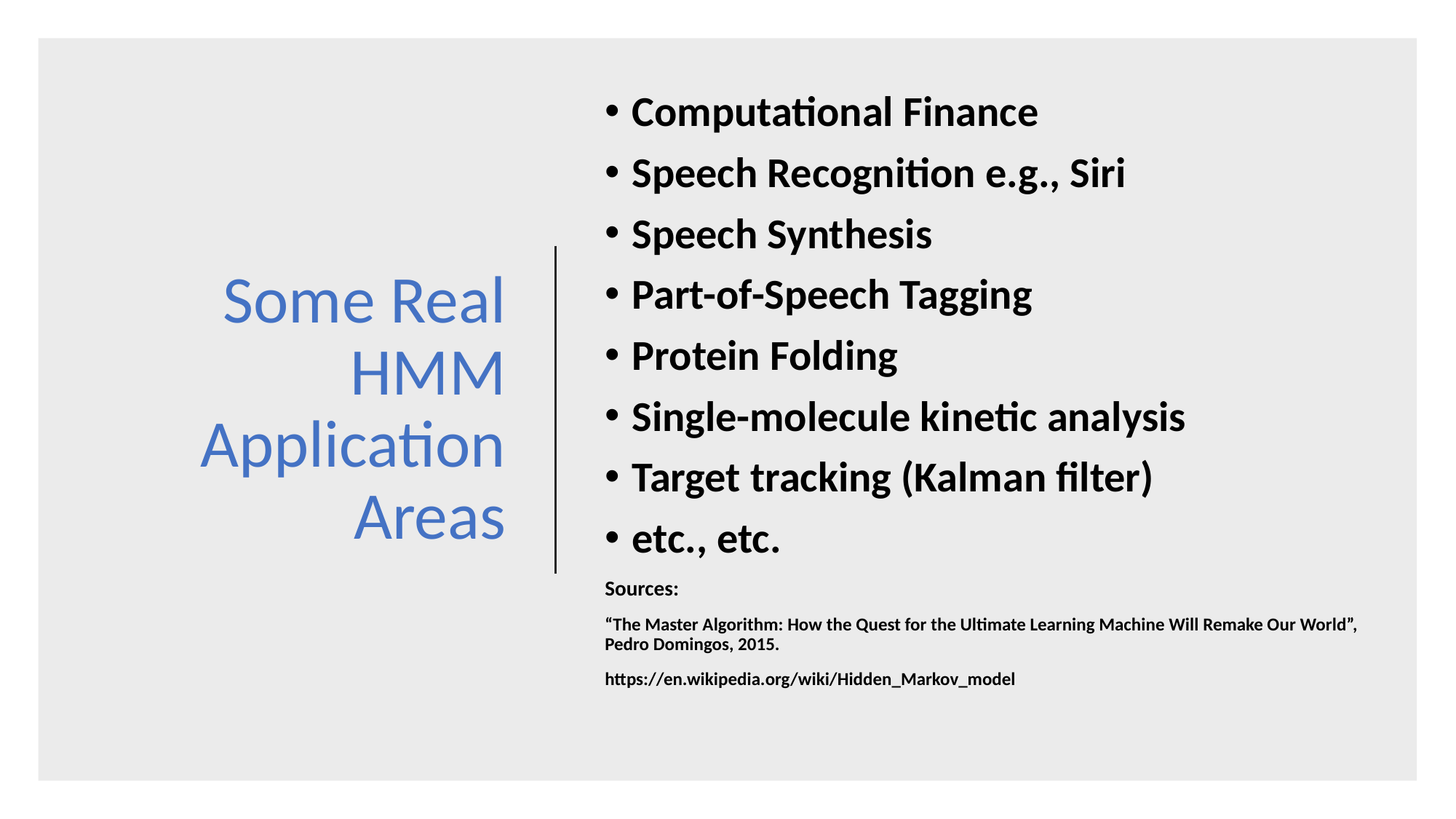

Computational Finance
Speech Recognition e.g., Siri
Speech Synthesis
Part-of-Speech Tagging
Protein Folding
Single-molecule kinetic analysis
Target tracking (Kalman filter)
etc., etc.
Sources:
“The Master Algorithm: How the Quest for the Ultimate Learning Machine Will Remake Our World”,  Pedro Domingos, 2015.
https://en.wikipedia.org/wiki/Hidden_Markov_model

# Some Real HMM Application Areas